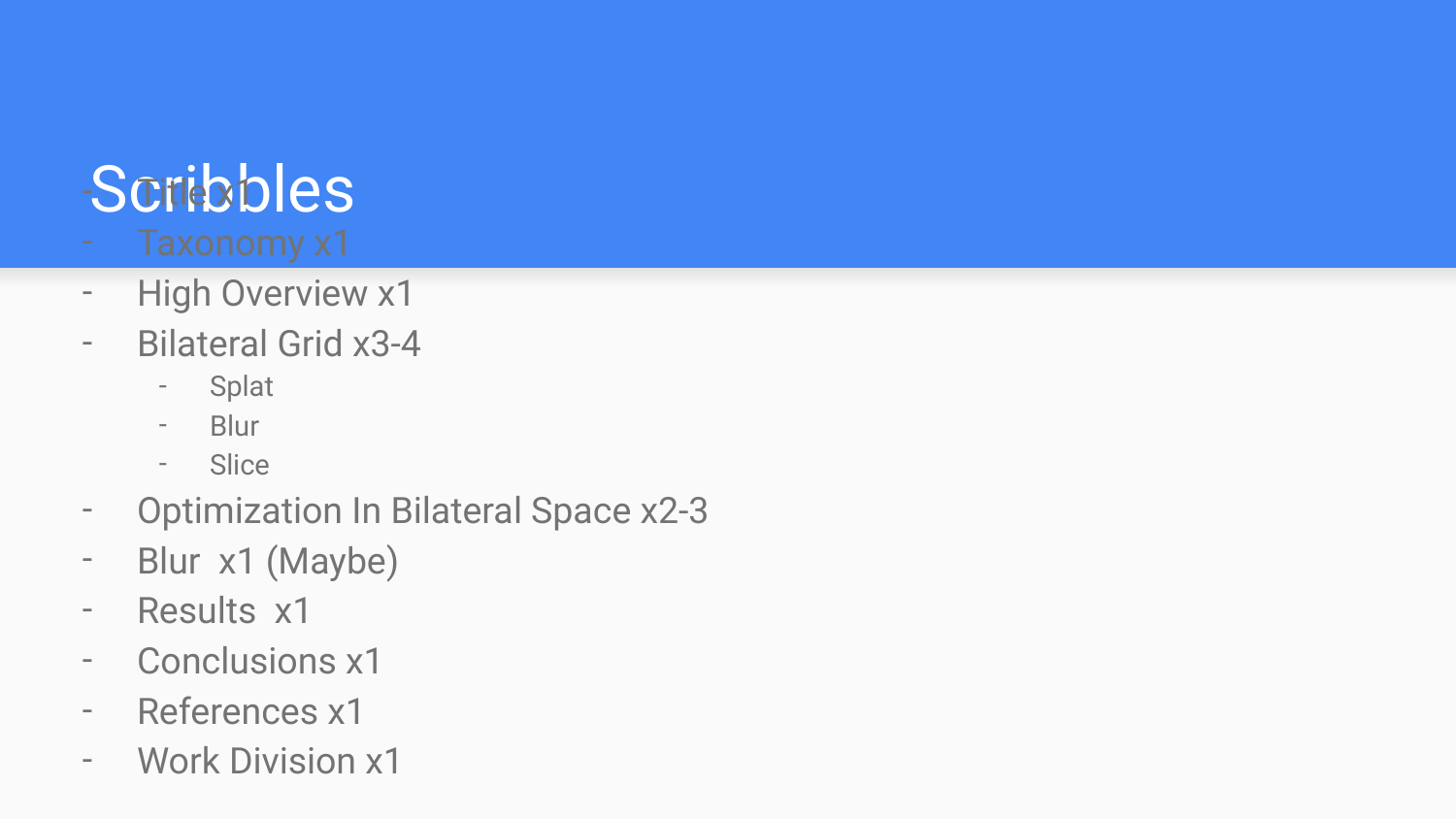

# Scribbles
Title x1
Taxonomy x1
High Overview x1
Bilateral Grid x3-4
Splat
Blur
Slice
Optimization In Bilateral Space x2-3
Blur  x1 (Maybe)
Results  x1
Conclusions x1
References x1
Work Division x1